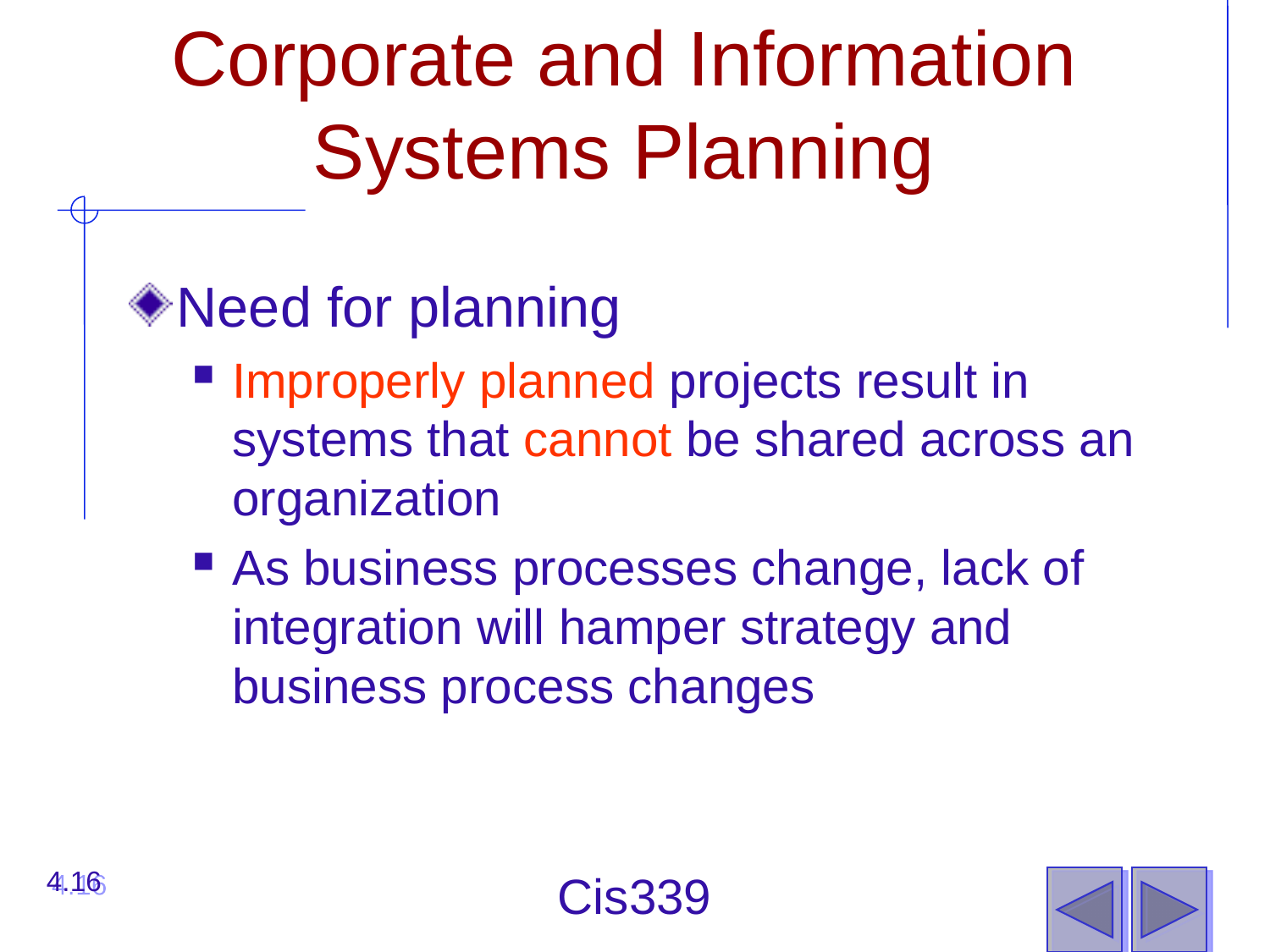

# Corporate and Information Systems Planning
Need for planning
Improperly planned projects result in systems that cannot be shared across an organization
As business processes change, lack of integration will hamper strategy and business process changes
4.16
Cis339